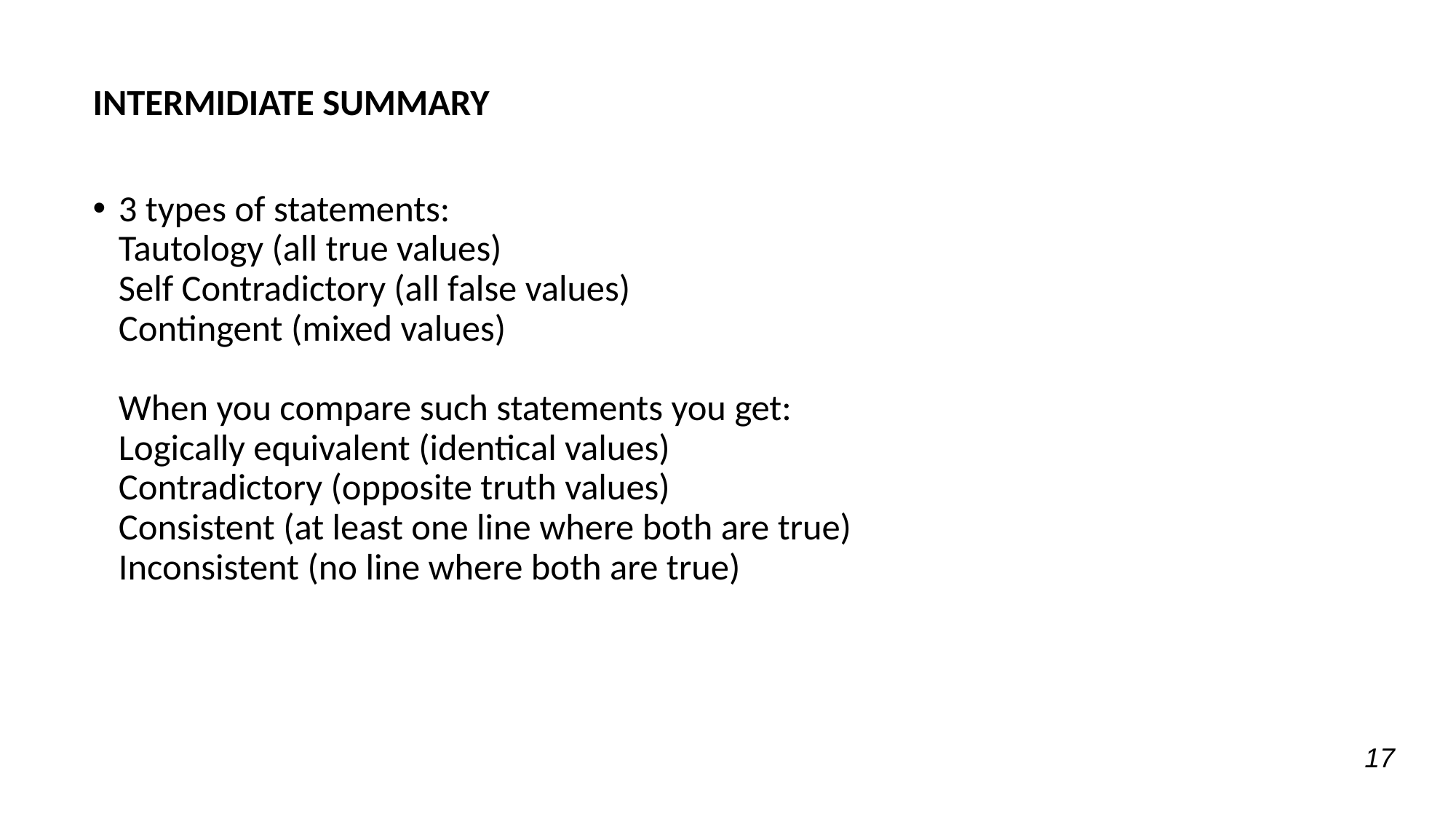

INTERMIDIATE SUMMARY

3 types of statements:
Tautology (all true values)
Self Contradictory (all false values)
Contingent (mixed values)
When you compare such statements you get:
Logically equivalent (identical values)
Contradictory (opposite truth values)
Consistent (at least one line where both are true)
Inconsistent (no line where both are true)
17